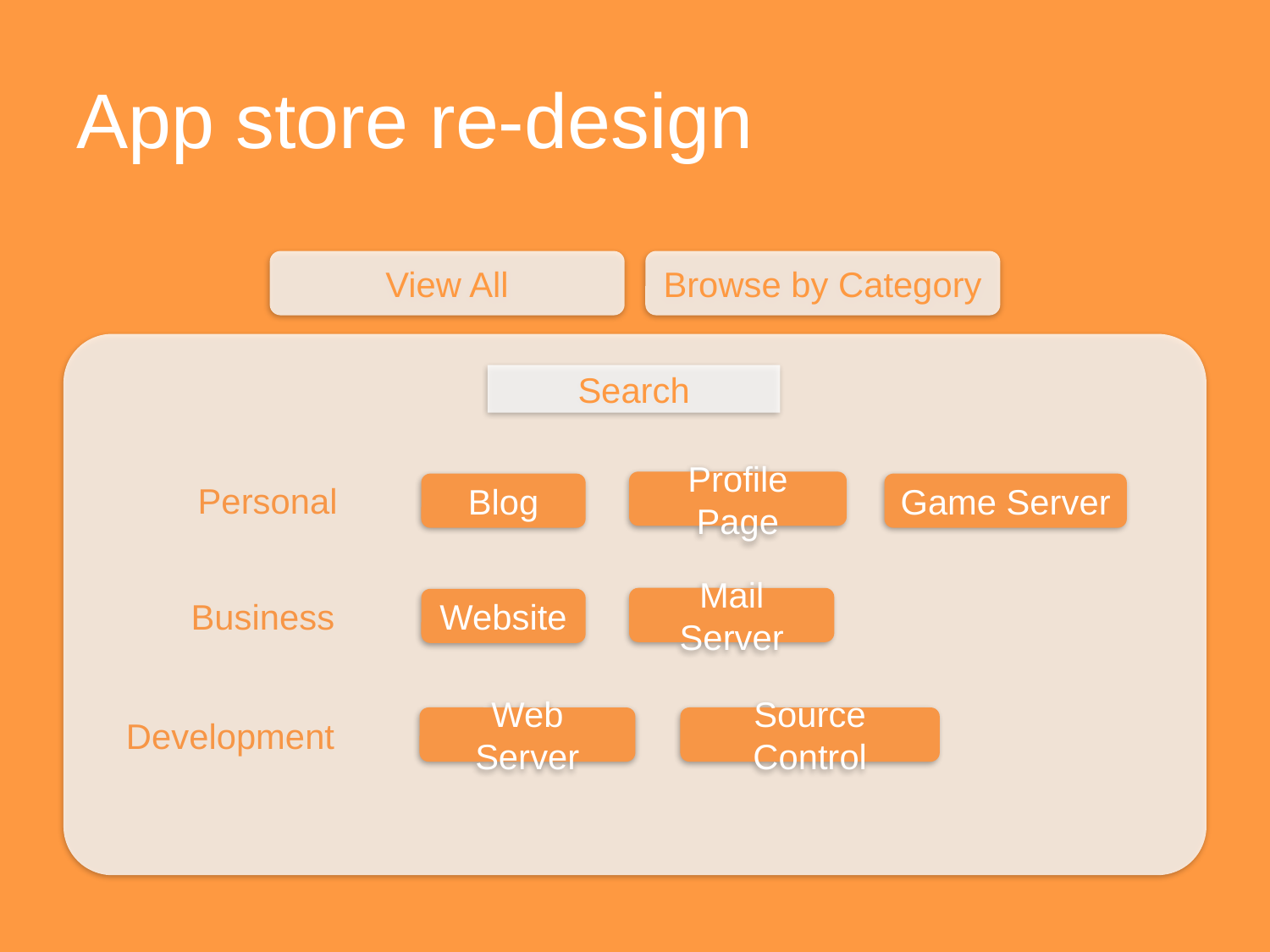

# App store re-design
View All
Browse by Category

Search
Profile Page
Personal
Blog
Game Server
Mail Server
Business
Website
Development
Web Server
Source Control